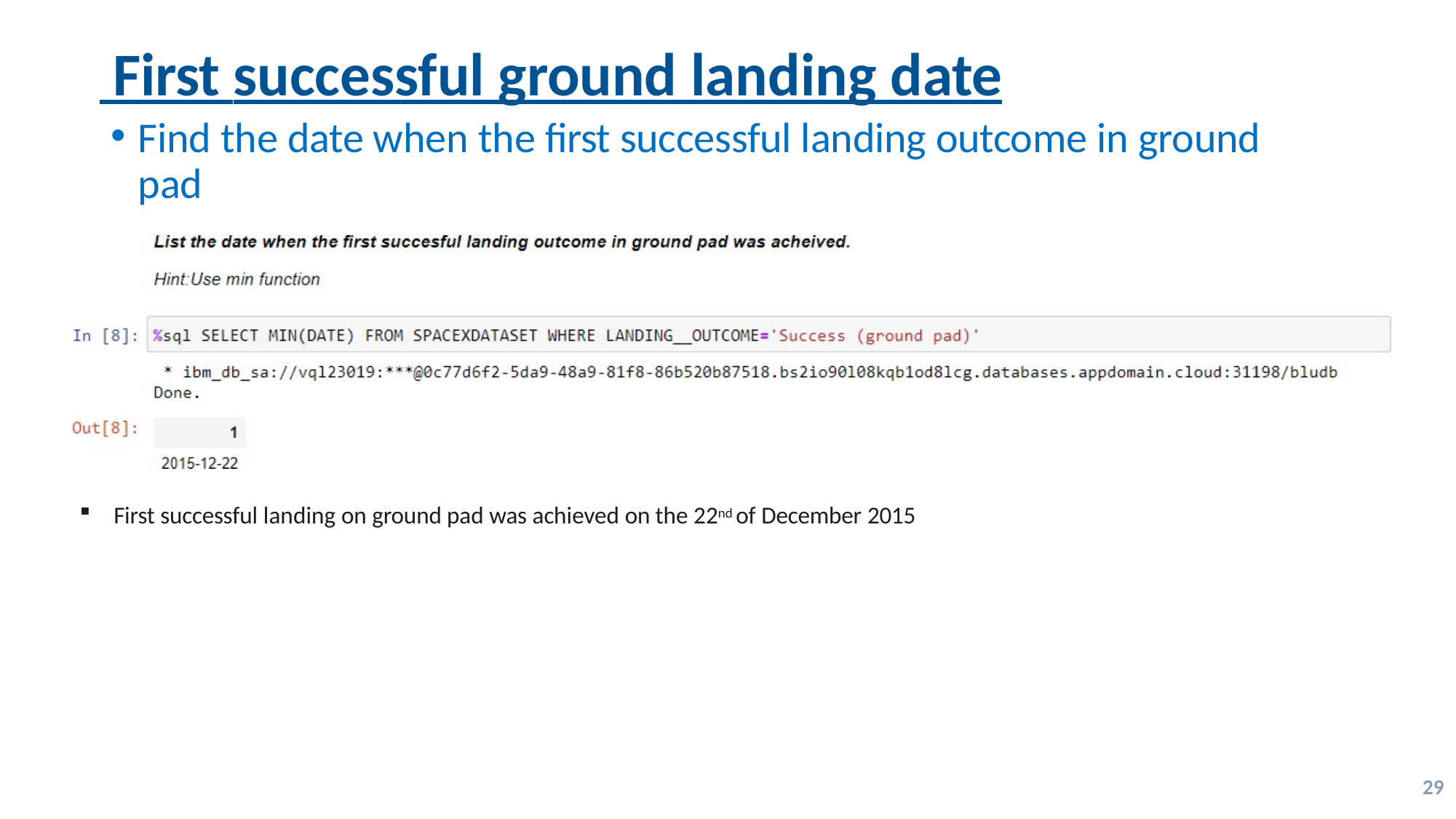

# First successful ground landing date
Find the date when the first successful landing outcome in ground  pad

First successful landing on ground pad was achieved on the 22nd of December 2015
29